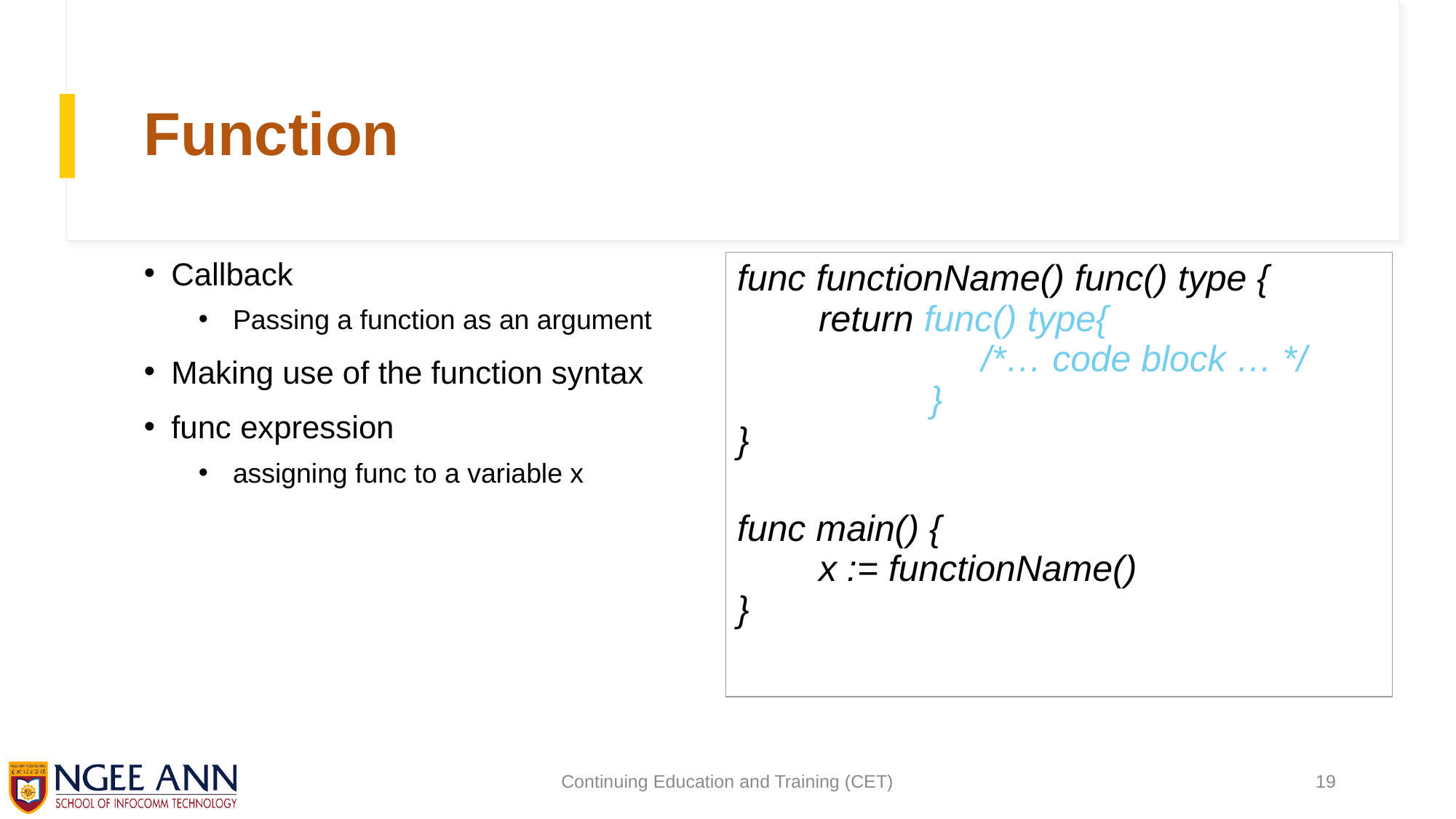

# Function
Callback
Passing a function as an argument
Making use of the function syntax
func expression
assigning func to a variable x

| func functionName() func() type { return func() type{ /\*… code block … \*/  } } func main() { x := functionName() } |
| --- |

Continuing Education and Training (CET)
19